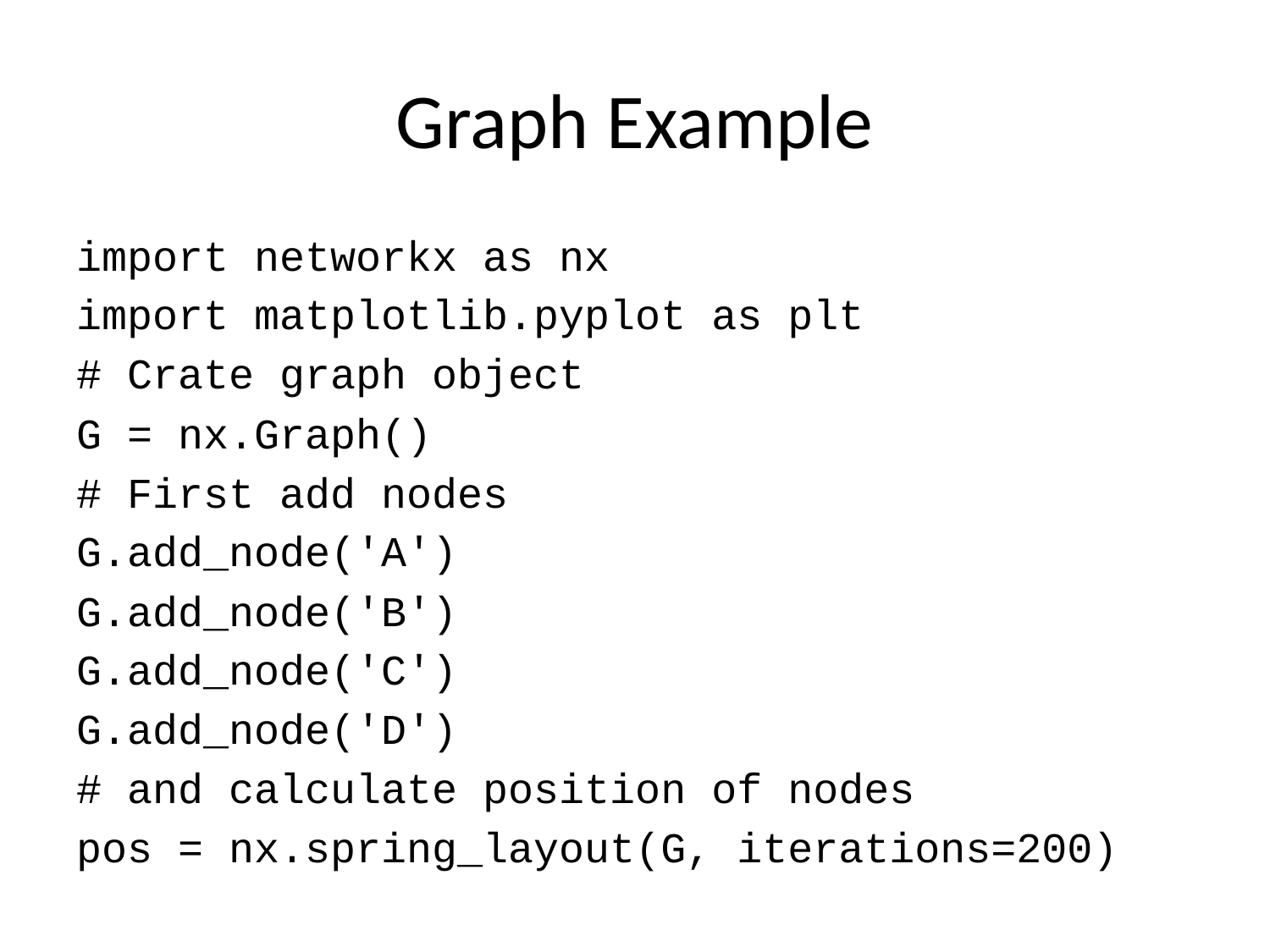

# Graph Example
import networkx as nx
import matplotlib.pyplot as plt
# Crate graph object
G = nx.Graph()
# First add nodes
G.add_node('A')
G.add_node('B')
G.add_node('C')
G.add_node('D')
# and calculate position of nodes
pos = nx.spring_layout(G, iterations=200)